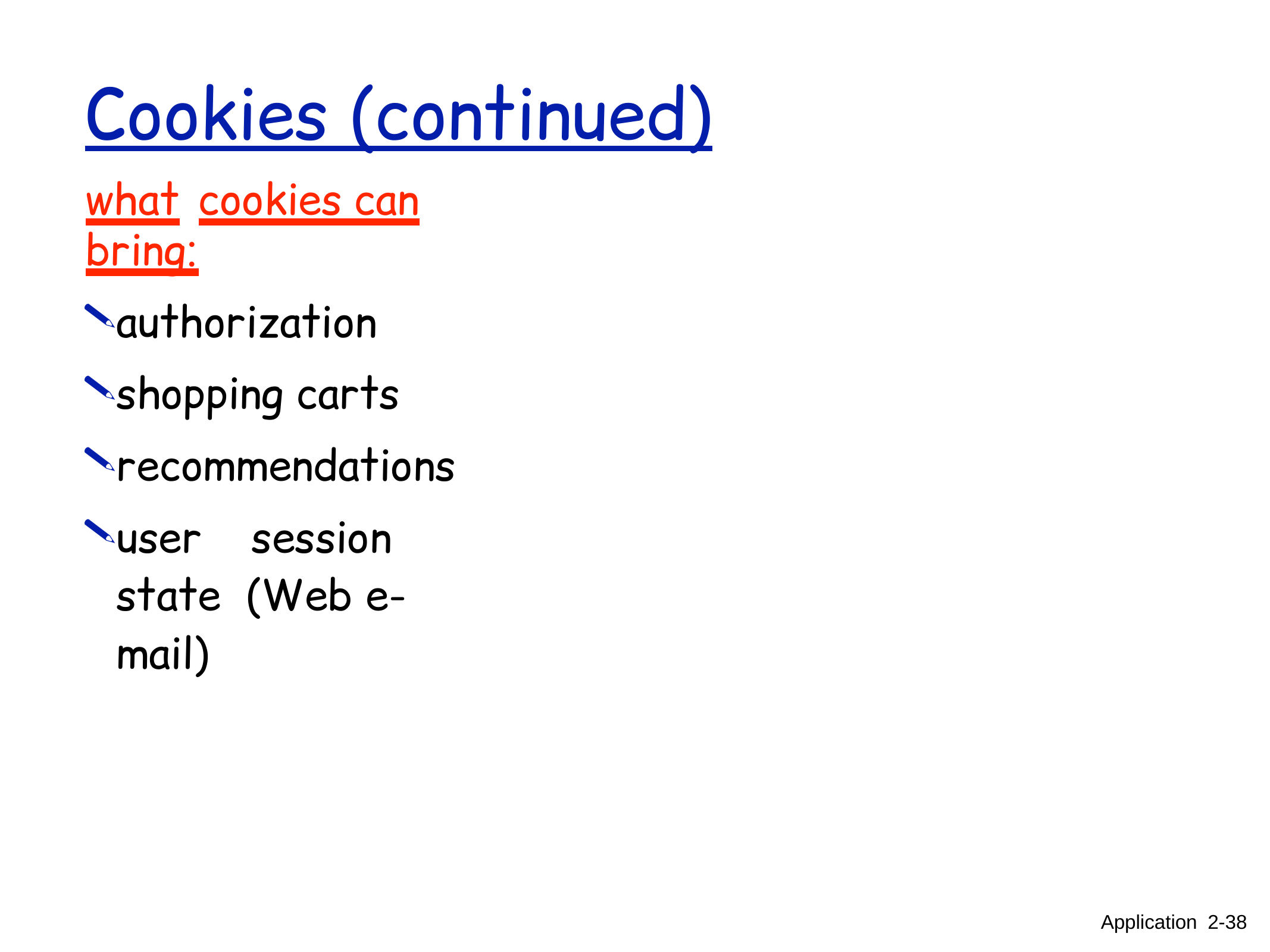

# Cookies (continued)

what	cookies can bring:
authorization
shopping carts
recommendations
user	session state  (Web e-mail)
Application 2-38